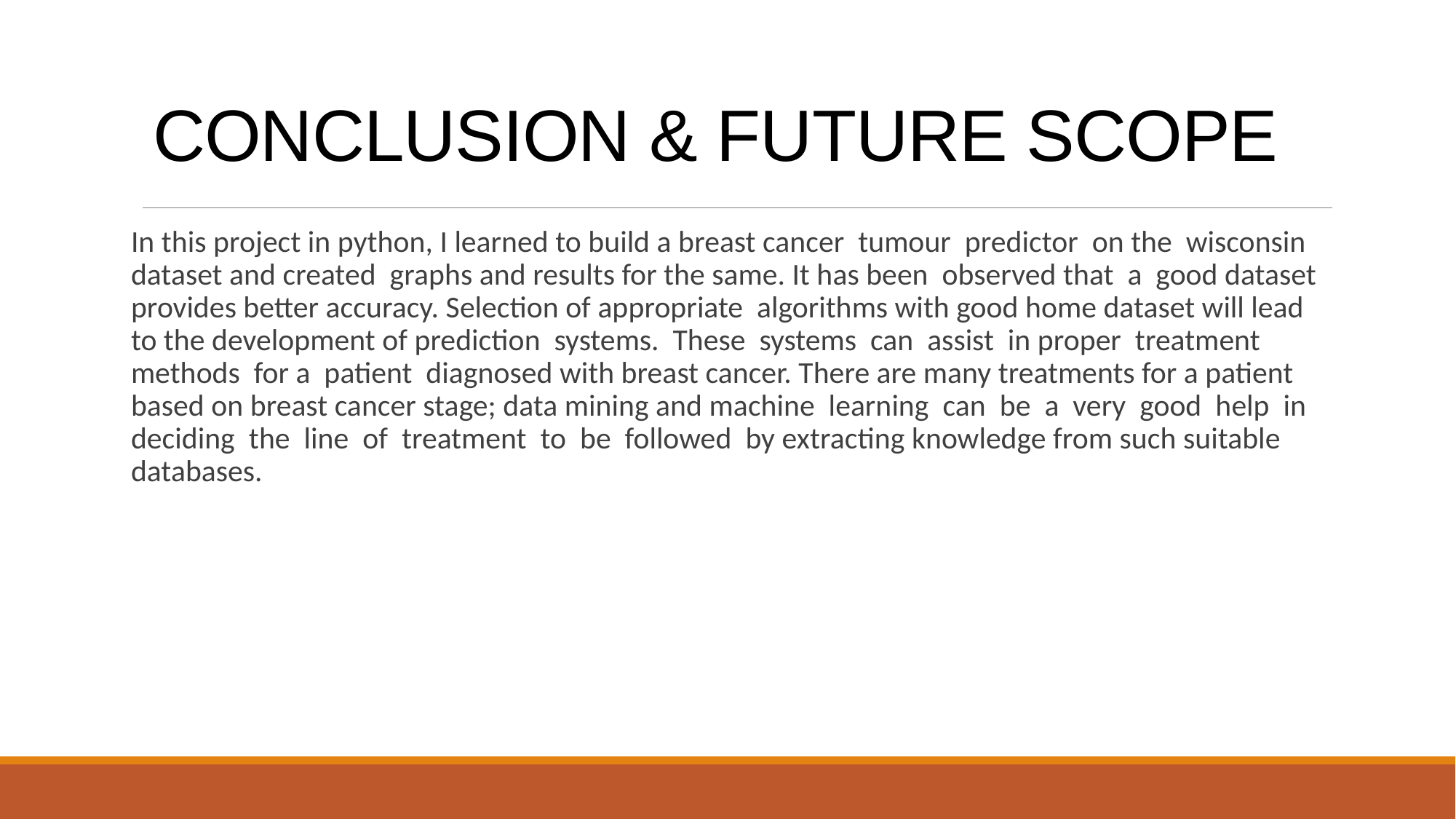

# CONCLUSION & FUTURE SCOPE
In this project in python, I learned to build a breast cancer  tumour  predictor  on the  wisconsin  dataset and created  graphs and results for the same. It has been  observed that  a  good dataset  provides better accuracy. Selection of appropriate  algorithms with good home dataset will lead to the development of prediction  systems.  These  systems  can  assist  in proper  treatment  methods  for a  patient  diagnosed with breast cancer. There are many treatments for a patient based on breast cancer stage; data mining and machine  learning  can  be  a  very  good  help  in deciding  the  line  of  treatment  to  be  followed  by extracting knowledge from such suitable databases.